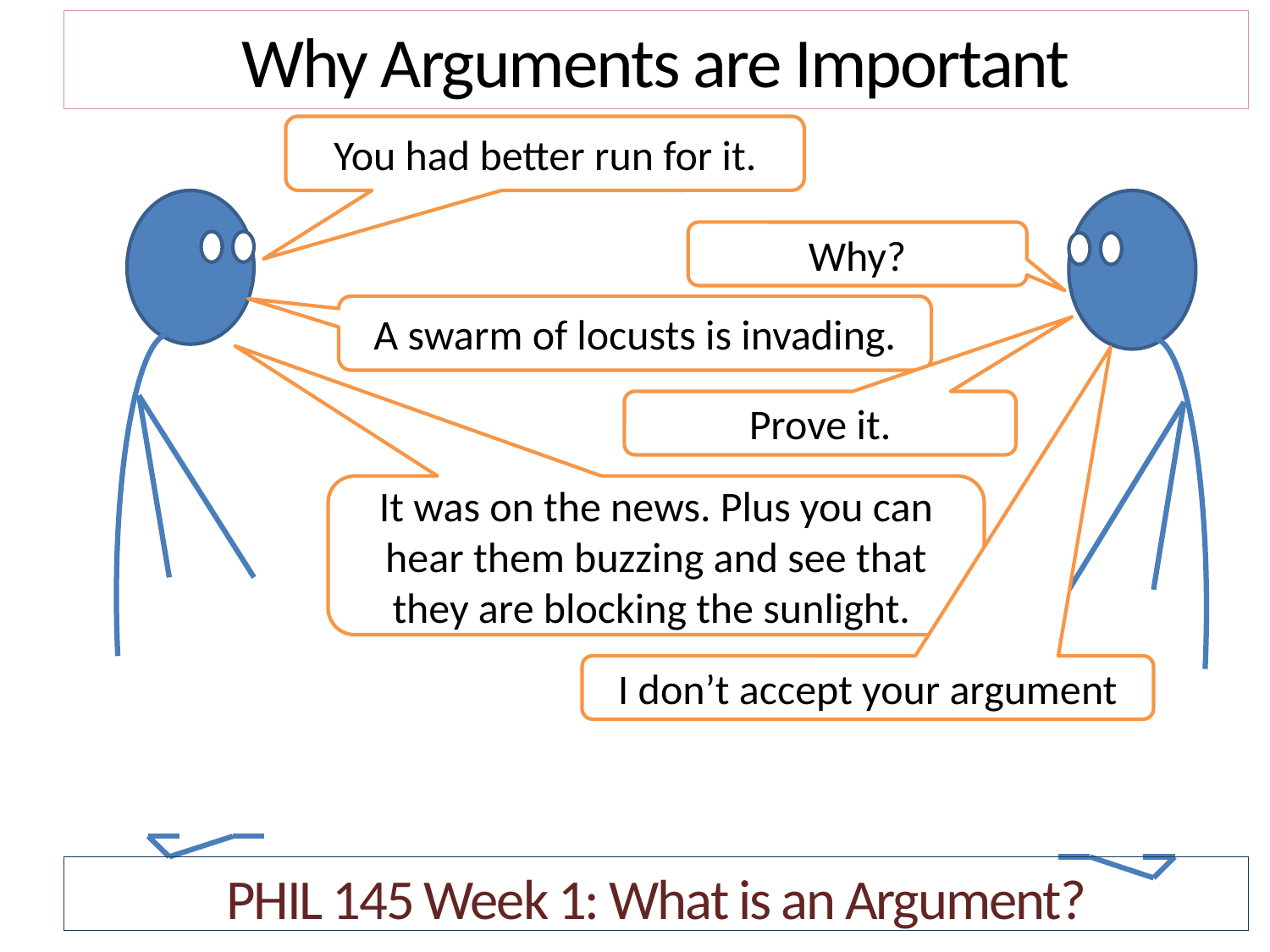

Why Arguments are Important
You had better run for it.

Why?
A swarm of locusts is invading.
Prove it.
It was on the news. Plus you can hear them buzzing and see that they are blocking the sunlight.
I don’t accept your argument
PHIL 145 Week 1: What is an Argument?